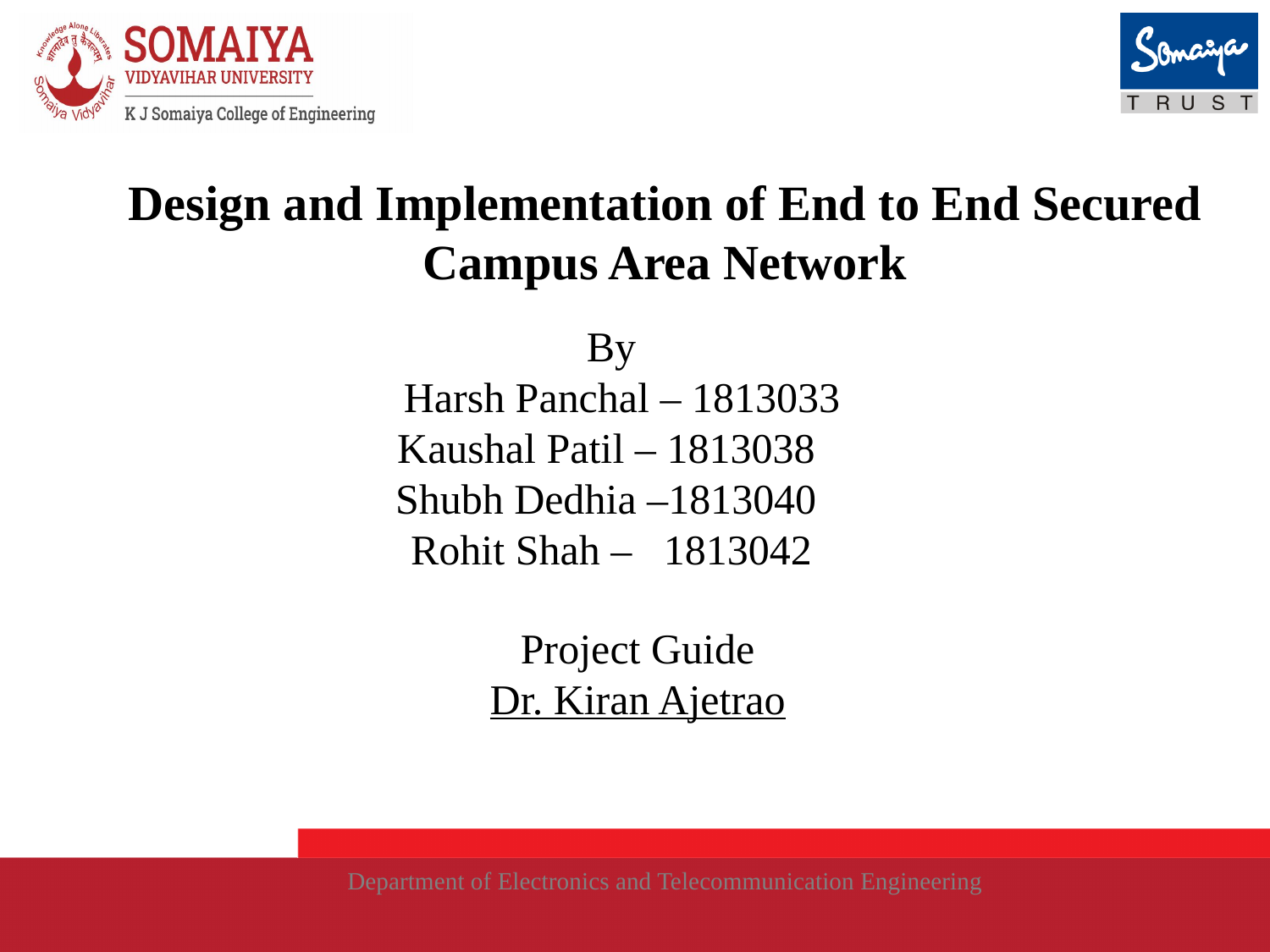

Design and Implementation of End to End Secured Campus Area Network
#
By
   Harsh Panchal – 1813033
Kaushal Patil – 1813038
Shubh Dedhia –1813040
Rohit Shah –   1813042
Project Guide
Dr. Kiran Ajetrao

Department of Electronics and Telecommunication Engineering